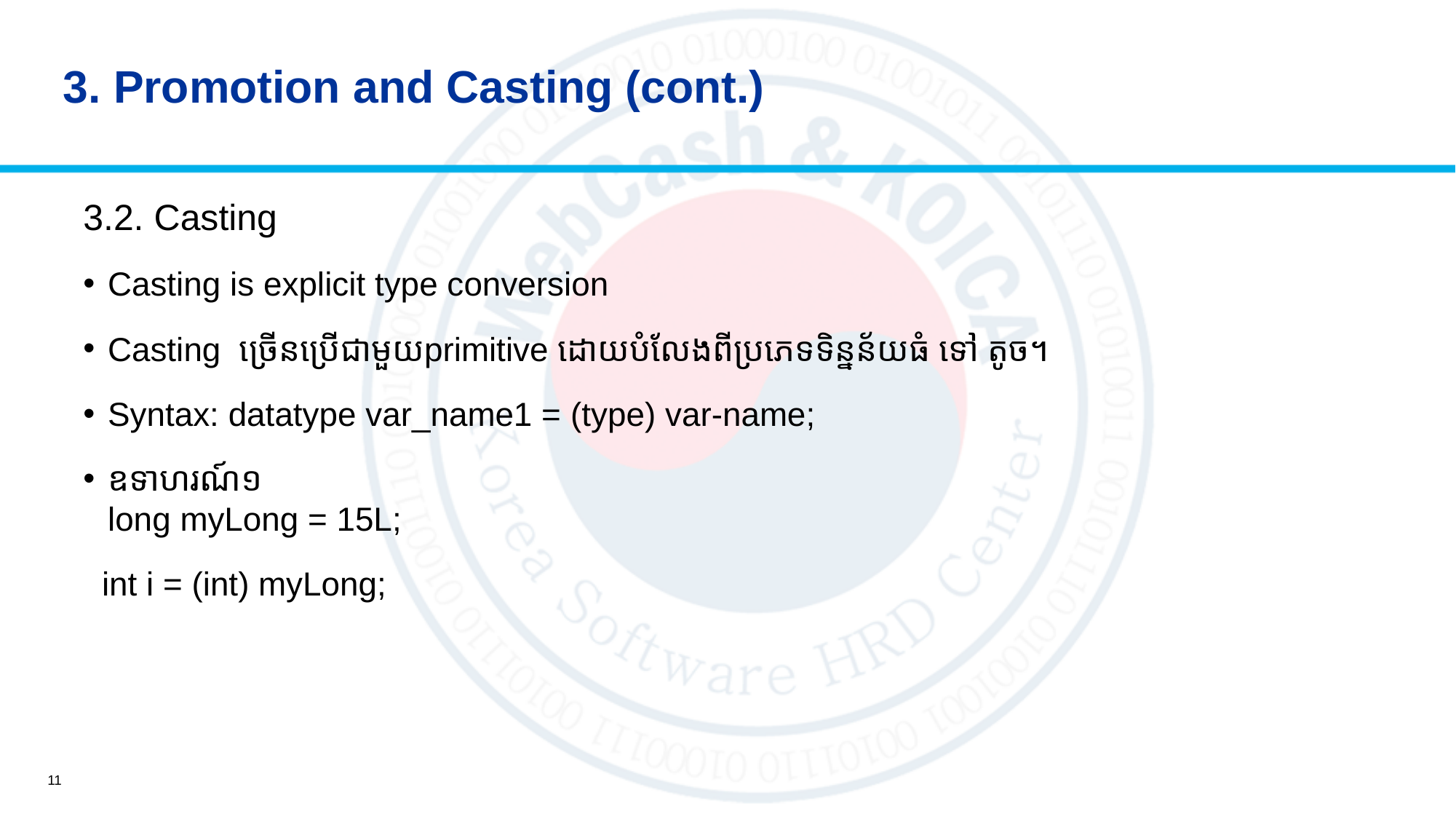

# 3. Promotion and Casting (cont.)
3.2. Casting
Casting is explicit type conversion
Casting  ច្រើនប្រើជាមួយprimitive ដោយបំលែងពីប្រភេទទិន្នន័យធំ ទៅ តូច។
Syntax: ​datatype var_name1 = (type) var-name;
ឧទាហរណ៍១
long myLong = 15L;
  int i = (int) myLong;

11